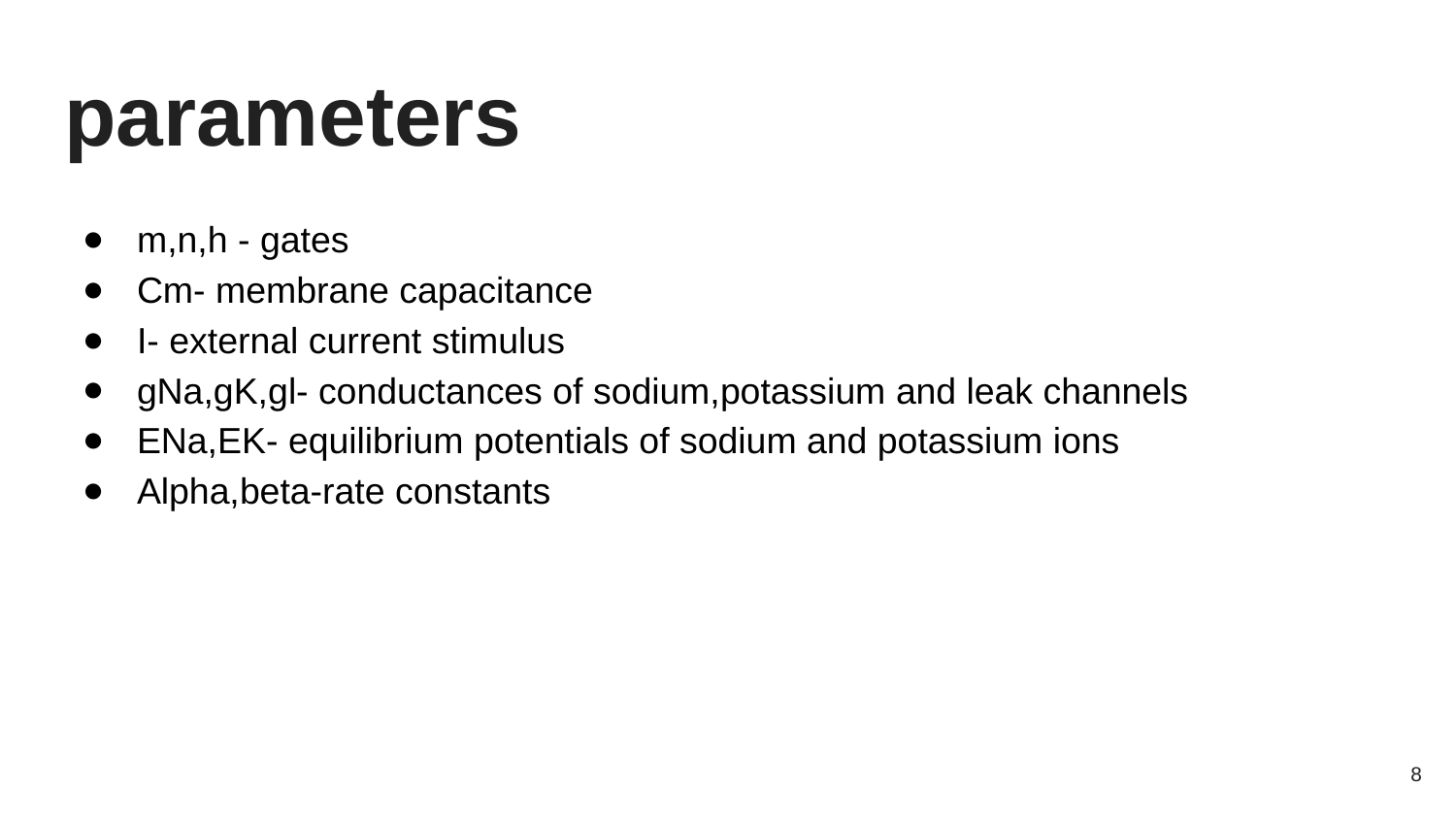

# parameters
m,n,h - gates
Cm- membrane capacitance
I- external current stimulus
gNa,gK,gl- conductances of sodium,potassium and leak channels
ENa,EK- equilibrium potentials of sodium and potassium ions
Alpha,beta-rate constants

8